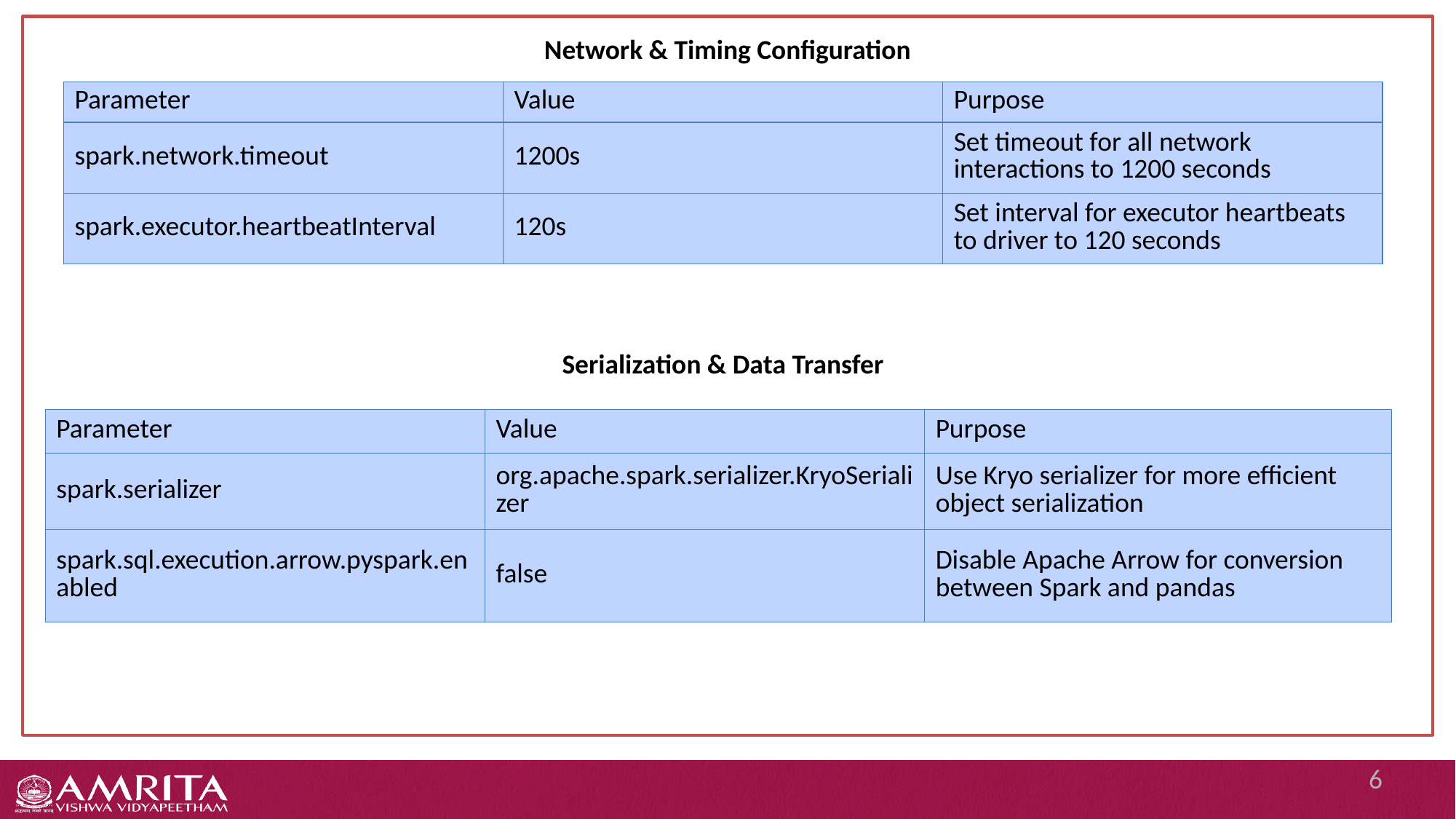

Network & Timing Configuration

| Parameter | Value | Purpose |
| --- | --- | --- |
| spark.network.timeout | 1200s | Set timeout for all network interactions to 1200 seconds |
| spark.executor.heartbeatInterval | 120s | Set interval for executor heartbeats to driver to 120 seconds |
Serialization & Data Transfer
| Parameter | Value | Purpose |
| --- | --- | --- |
| spark.serializer | org.apache.spark.serializer.KryoSerializer | Use Kryo serializer for more efficient object serialization |
| spark.sql.execution.arrow.pyspark.enabled | false | Disable Apache Arrow for conversion between Spark and pandas |
6